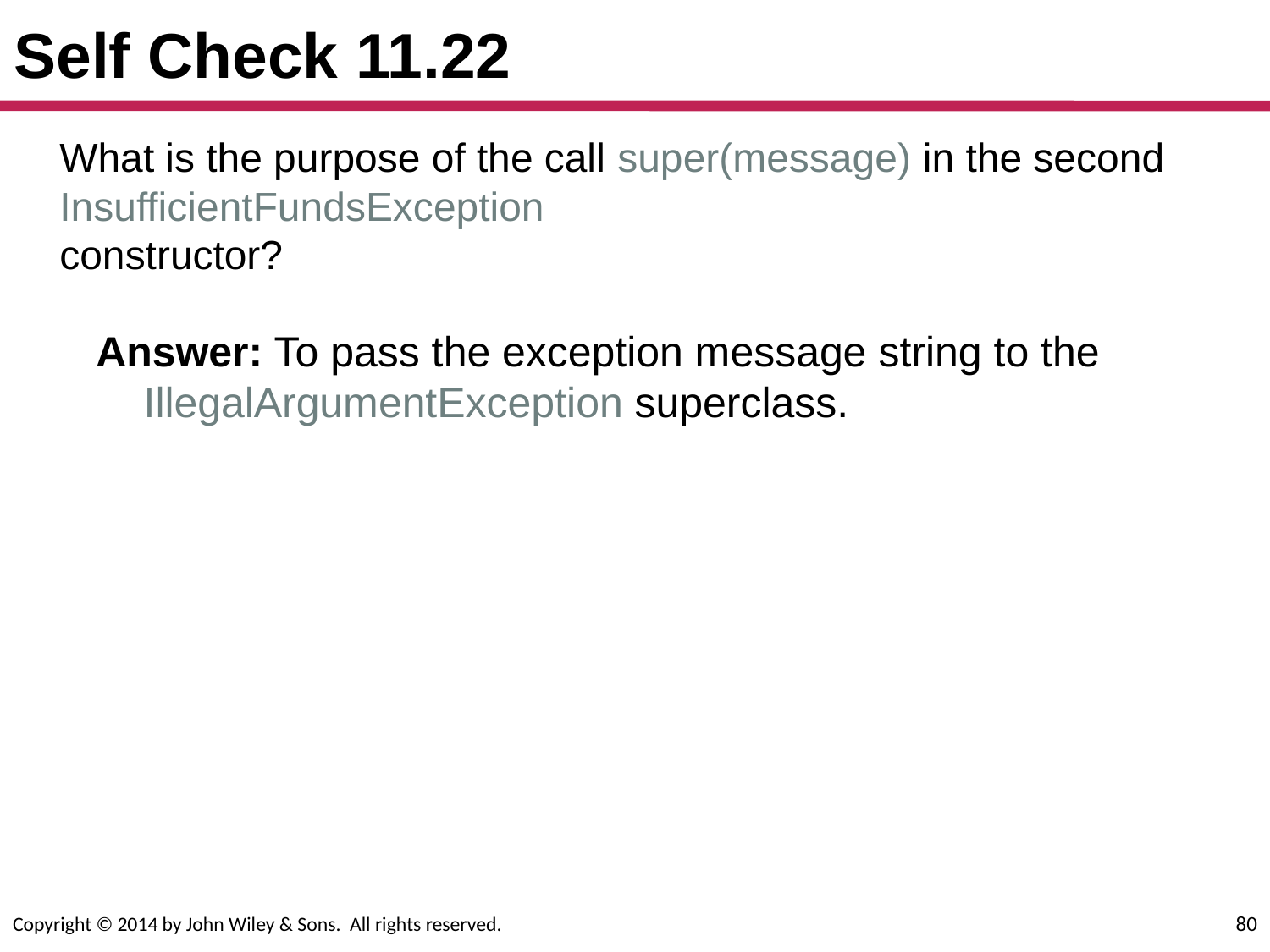

# Self Check 11.22
	What is the purpose of the call super(message) in the second InsufficientFundsException
constructor?
Answer: To pass the exception message string to the IllegalArgumentException superclass.